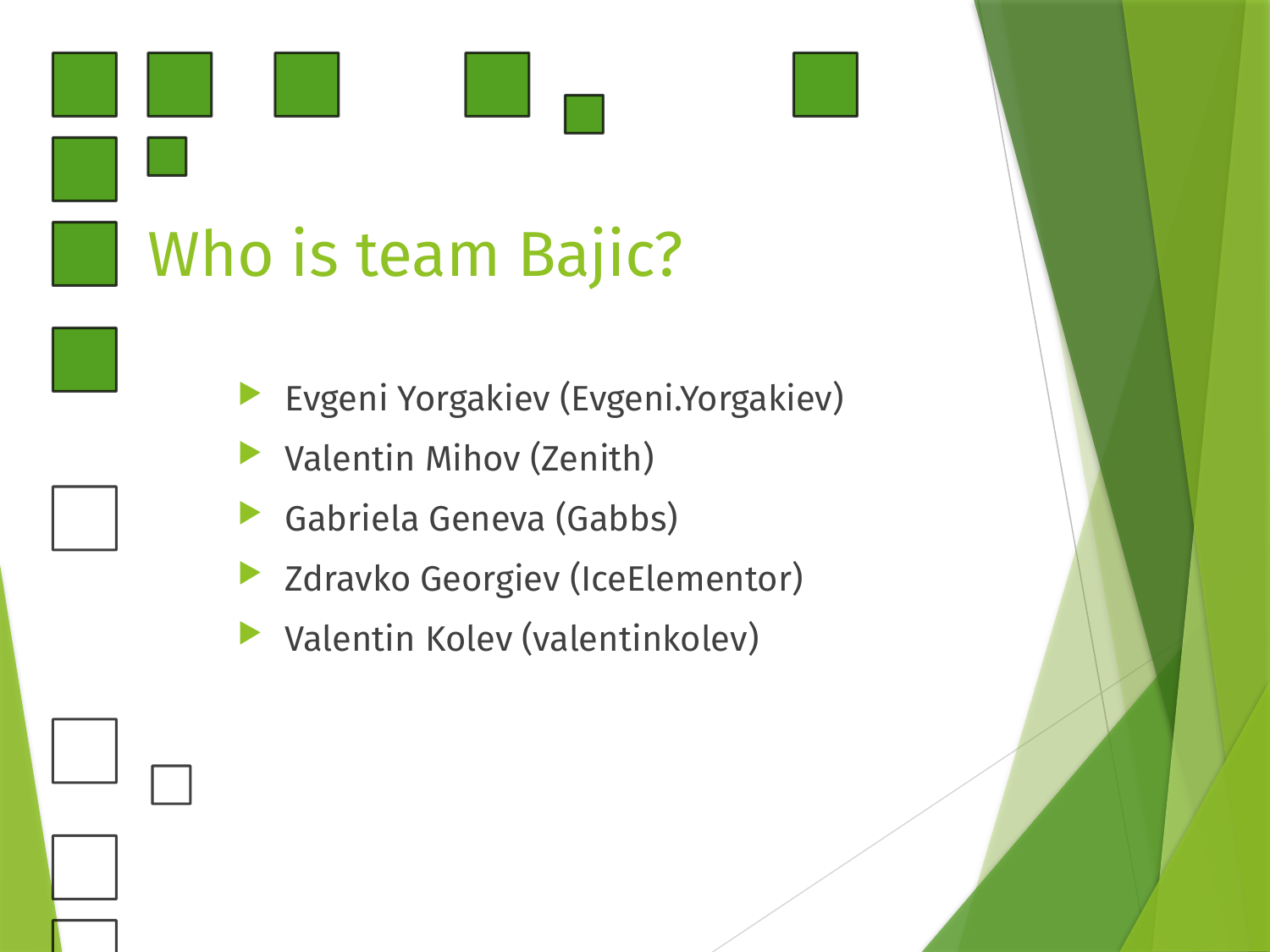

# Who is team Bajic?
Evgeni Yorgakiev (Evgeni.Yorgakiev)
Valentin Mihov (Zenith)
Gabriela Geneva (Gabbs)
Zdravko Georgiev (IceElementor)
Valentin Kolev (valentinkolev)